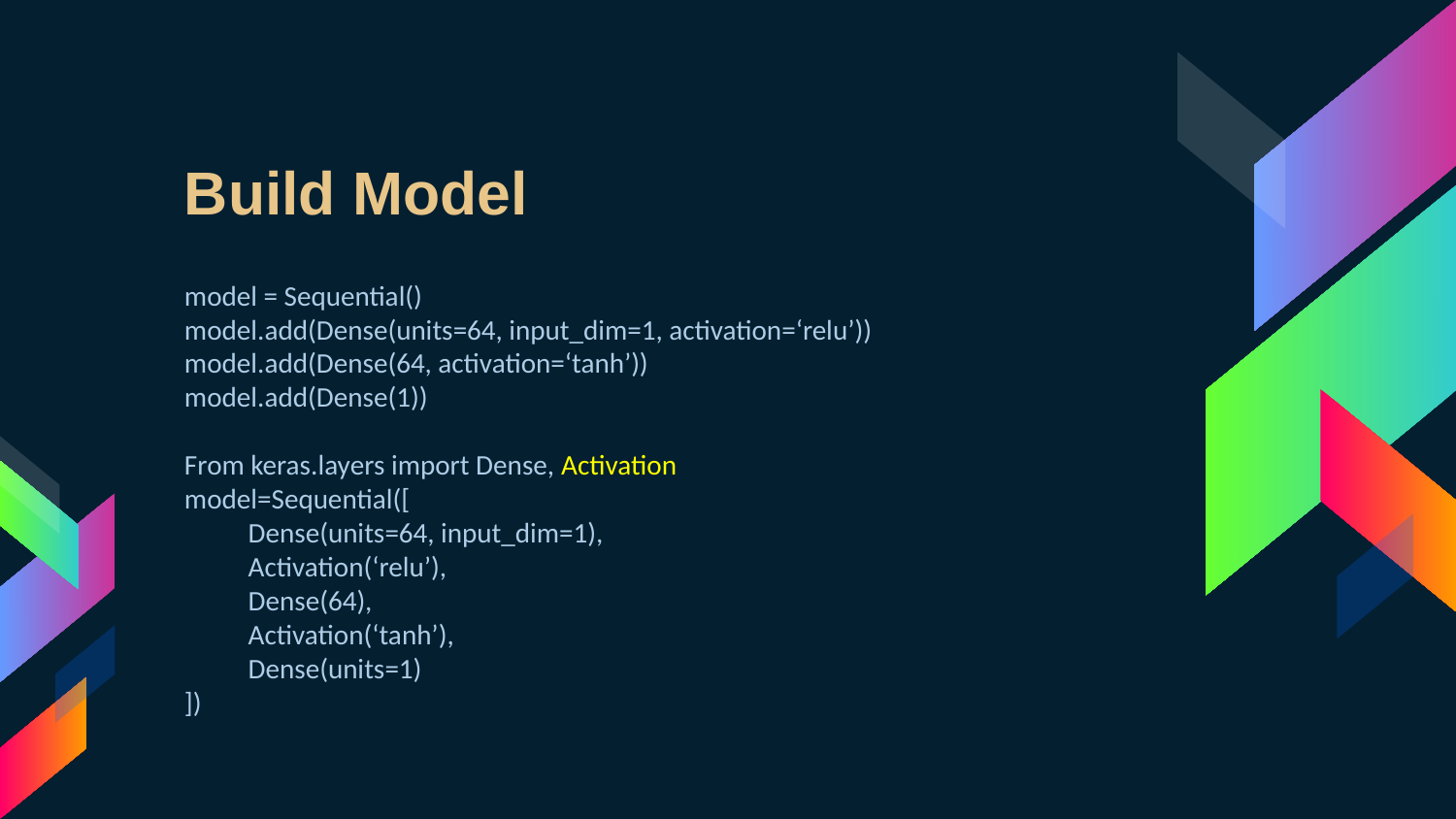

# Build Model
model = Sequential()
model.add(Dense(units=64, input_dim=1, activation=‘relu’))
model.add(Dense(64, activation=‘tanh’))
model.add(Dense(1))

From keras.layers import Dense, Activation
model=Sequential([
　　Dense(units=64, input_dim=1),
　　Activation(‘relu’),
　　Dense(64),
　　Activation(‘tanh’),
　　Dense(units=1)
])